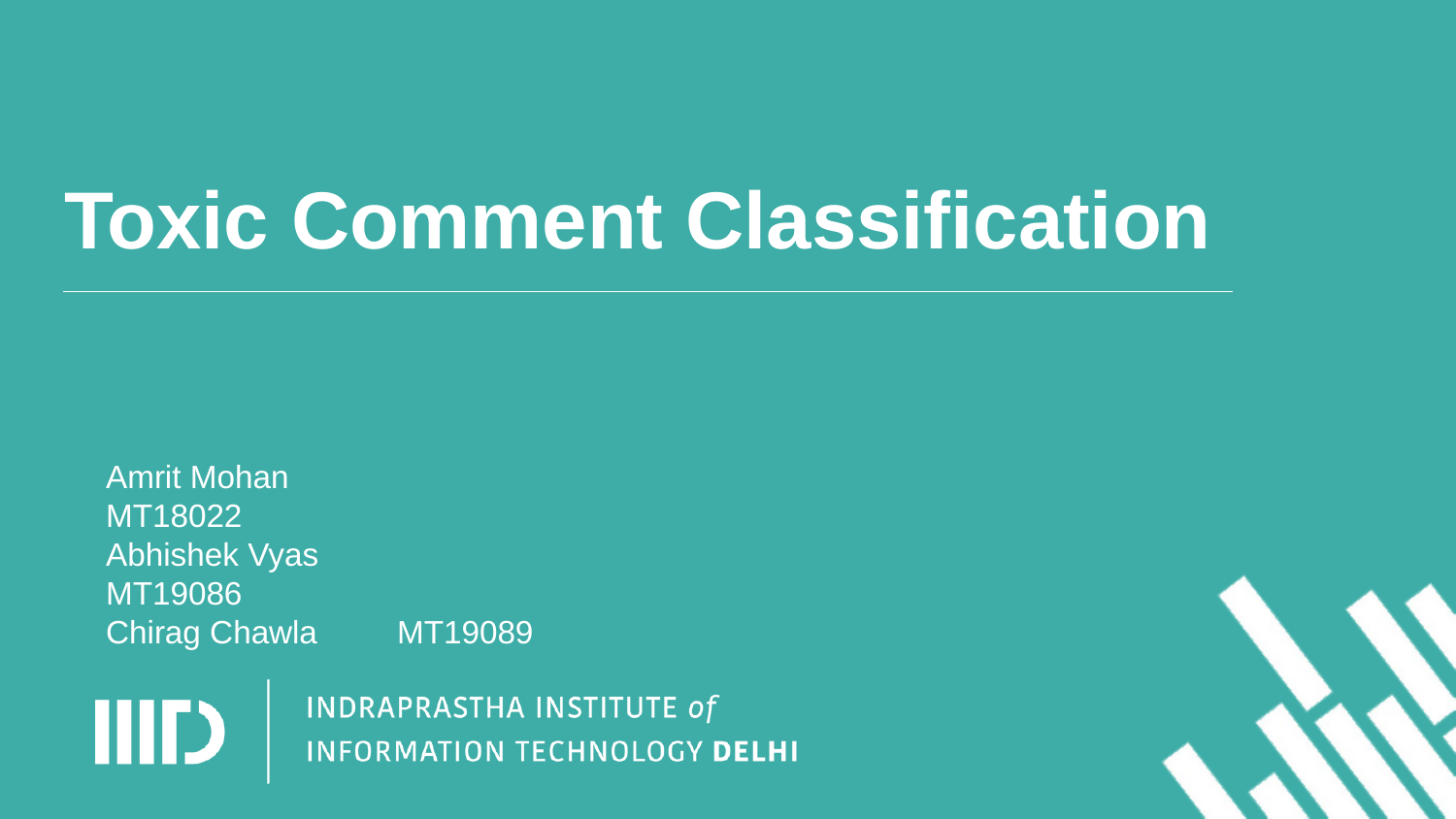

# Toxic Comment Classification

Amrit Mohan 		MT18022
Abhishek Vyas		MT19086
Chirag Chawla    	MT19089